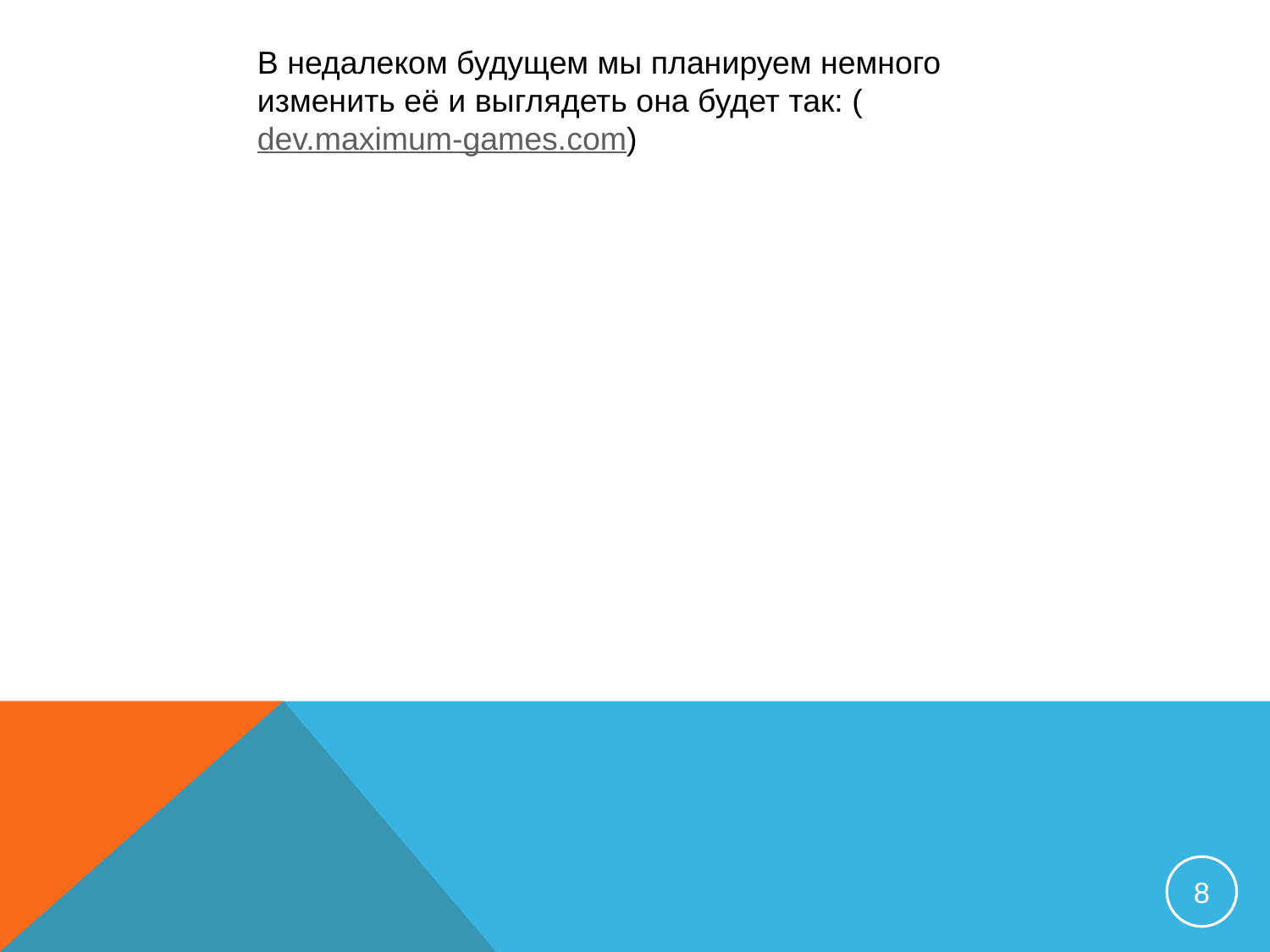

В недалеком будущем мы планируем немного изменить её и выглядеть она будет так: (dev.maximum-games.com)
8